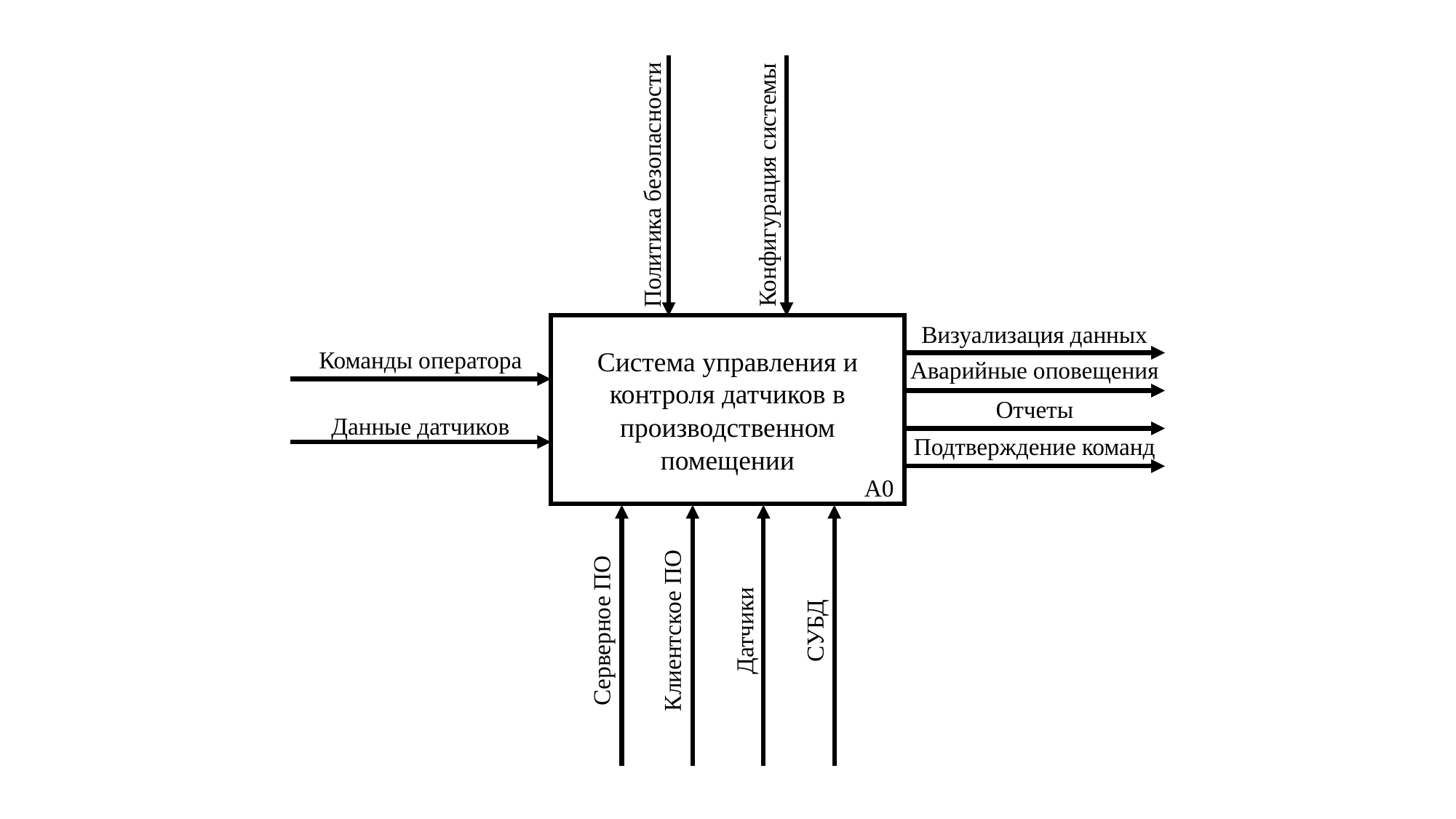

Политика безопасности
Конфигурация системы
Визуализация данных
Система управления и контроля датчиков в производственном помещении
Команды оператора
Аварийные оповещения
Отчеты
Данные датчиков
Подтверждение команд
A0
Датчики
СУБД
Серверное ПО
Клиентское ПО